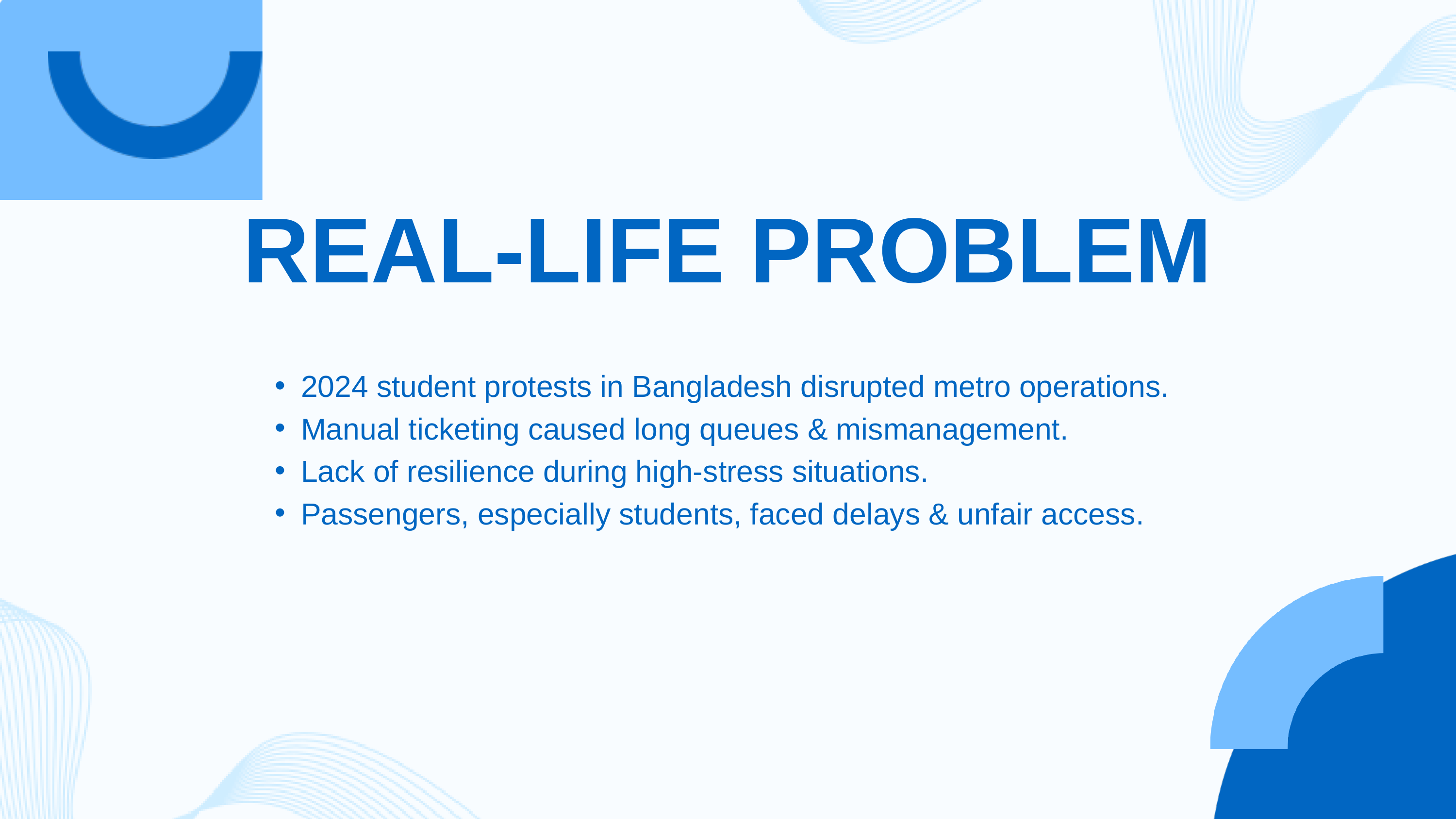

REAL-LIFE PROBLEM

2024 student protests in Bangladesh disrupted metro operations.
Manual ticketing caused long queues & mismanagement.
Lack of resilience during high-stress situations.
Passengers, especially students, faced delays & unfair access.